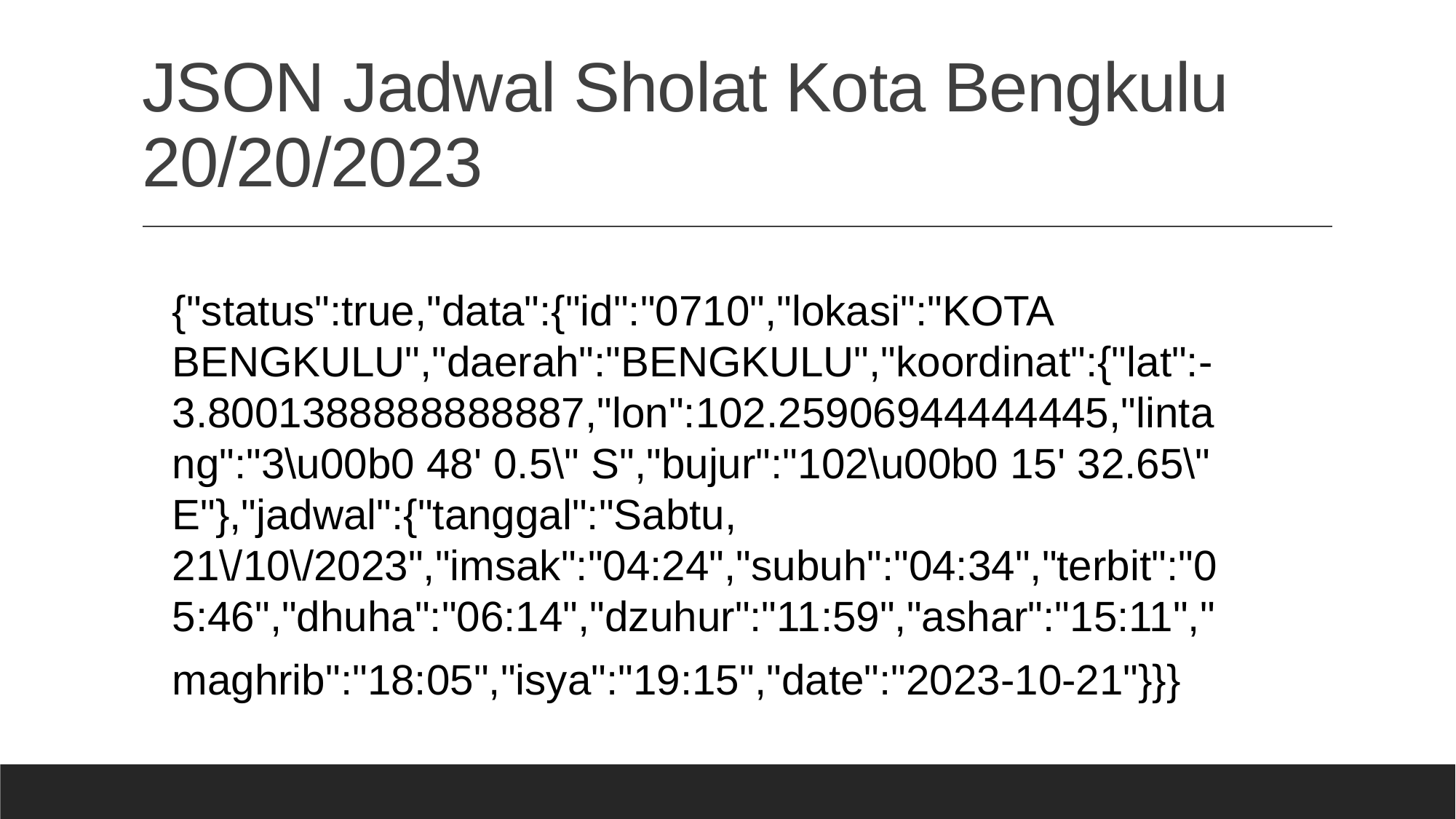

# JSON Jadwal Sholat Kota Bengkulu 20/20/2023
{"status":true,"data":{"id":"0710","lokasi":"KOTA BENGKULU","daerah":"BENGKULU","koordinat":{"lat":-3.8001388888888887,"lon":102.25906944444445,"lintang":"3\u00b0 48' 0.5\" S","bujur":"102\u00b0 15' 32.65\" E"},"jadwal":{"tanggal":"Sabtu, 21\/10\/2023","imsak":"04:24","subuh":"04:34","terbit":"05:46","dhuha":"06:14","dzuhur":"11:59","ashar":"15:11","maghrib":"18:05","isya":"19:15","date":"2023-10-21"}}}